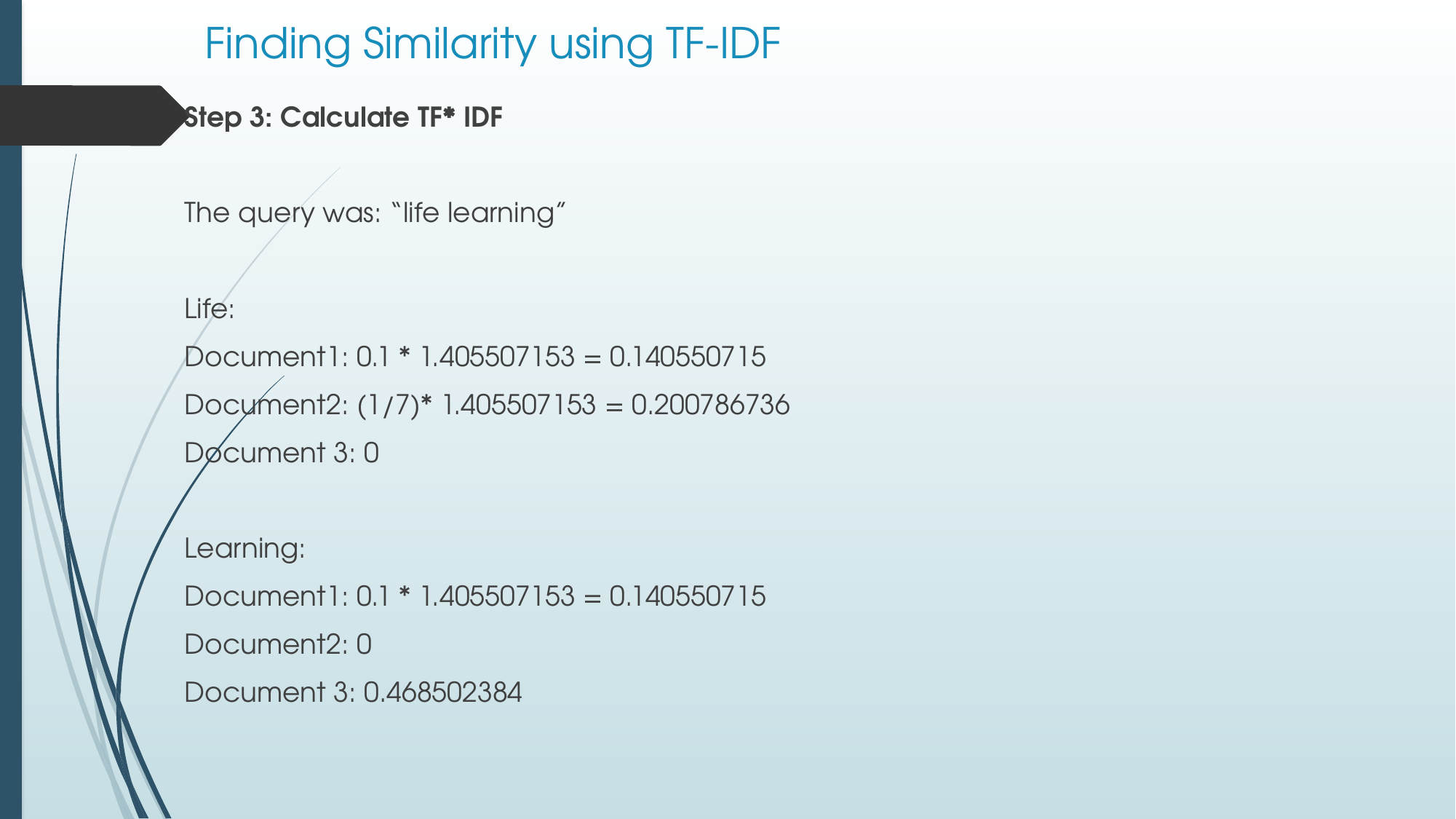

# Finding Similarity using TF-IDF
Step 3: Calculate TF* IDF

The query was: “life learning”

Life:
Document1: 0.1 * 1.405507153 = 0.140550715
Document2: (1/7)* 1.405507153 = 0.200786736
Document 3: 0

Learning:
Document1: 0.1 * 1.405507153 = 0.140550715
Document2: 0
Document 3: 0.468502384